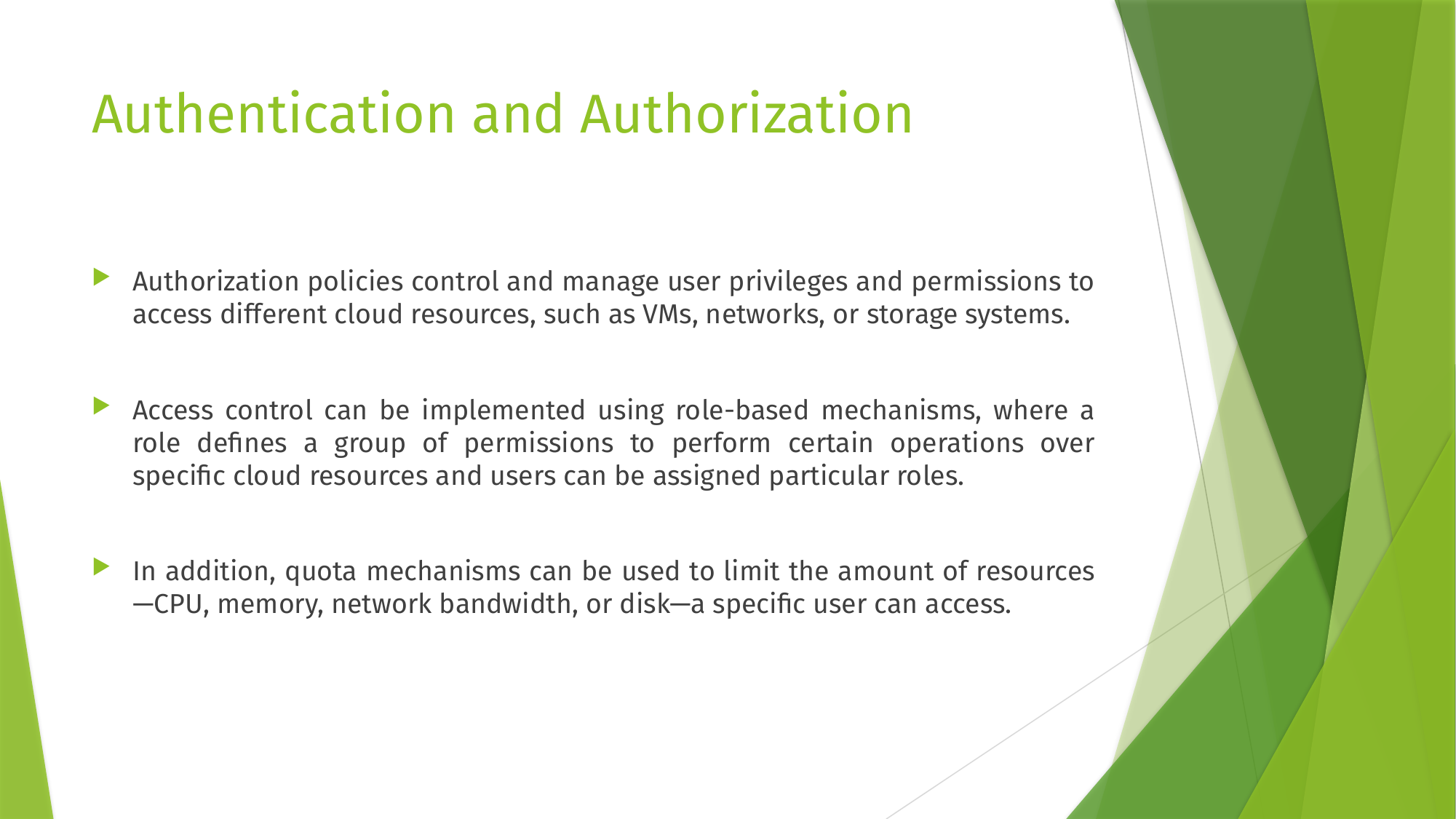

# Authentication and Authorization
Authorization policies control and manage user privileges and permissions to access different cloud resources, such as VMs, networks, or storage systems.

Access control can be implemented using role-based mechanisms, where a role defines a group of permissions to perform certain operations over specific cloud resources and users can be assigned particular roles.

In addition, quota mechanisms can be used to limit the amount of resources—CPU, memory, network bandwidth, or disk—a specific user can access.